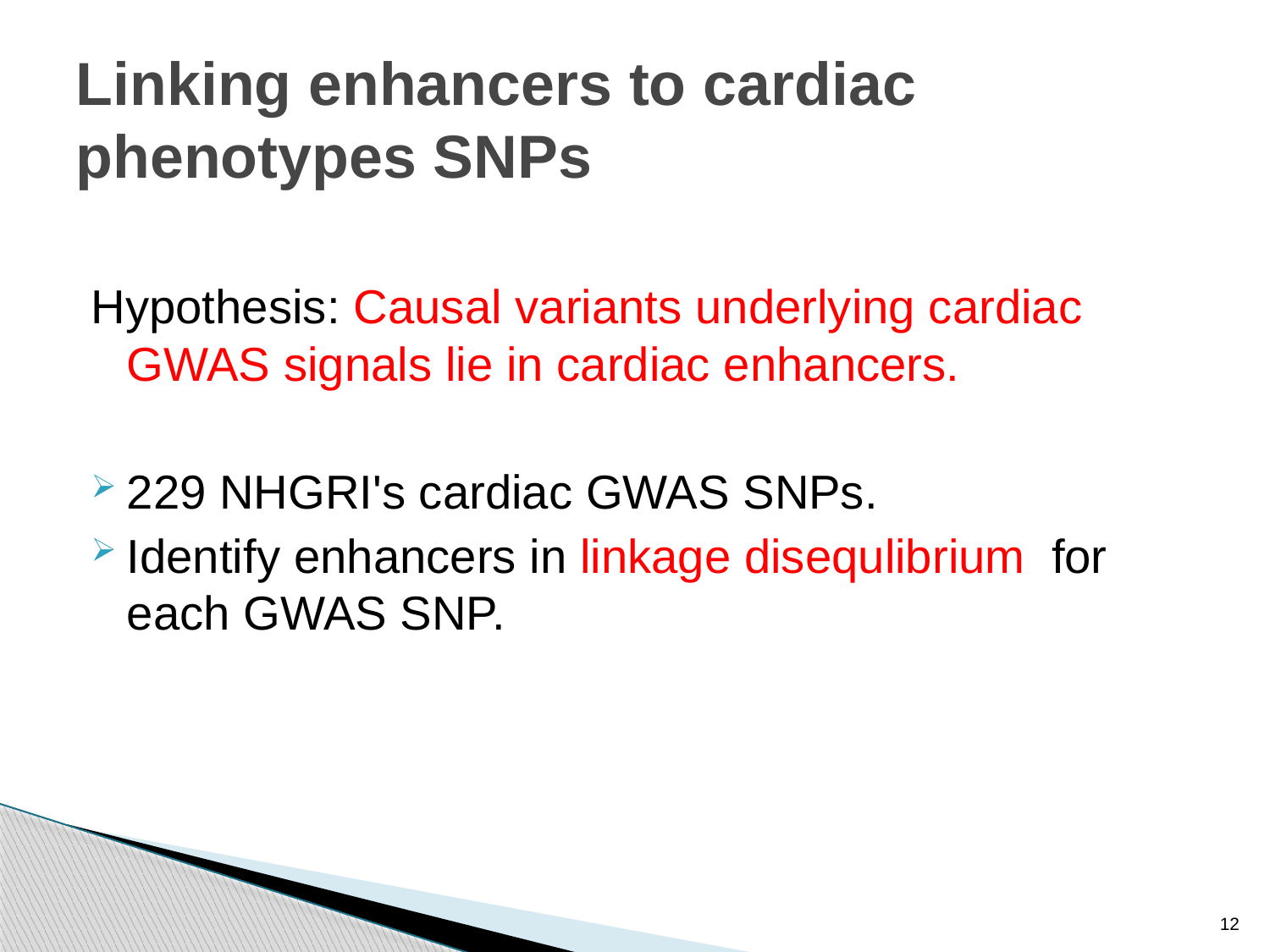

# Linking enhancers to cardiac phenotypes SNPs

Hypothesis: Causal variants underlying cardiac GWAS signals lie in cardiac enhancers.

229 NHGRI's cardiac GWAS SNPs.
Identify enhancers in linkage disequlibrium  for each GWAS SNP.

12